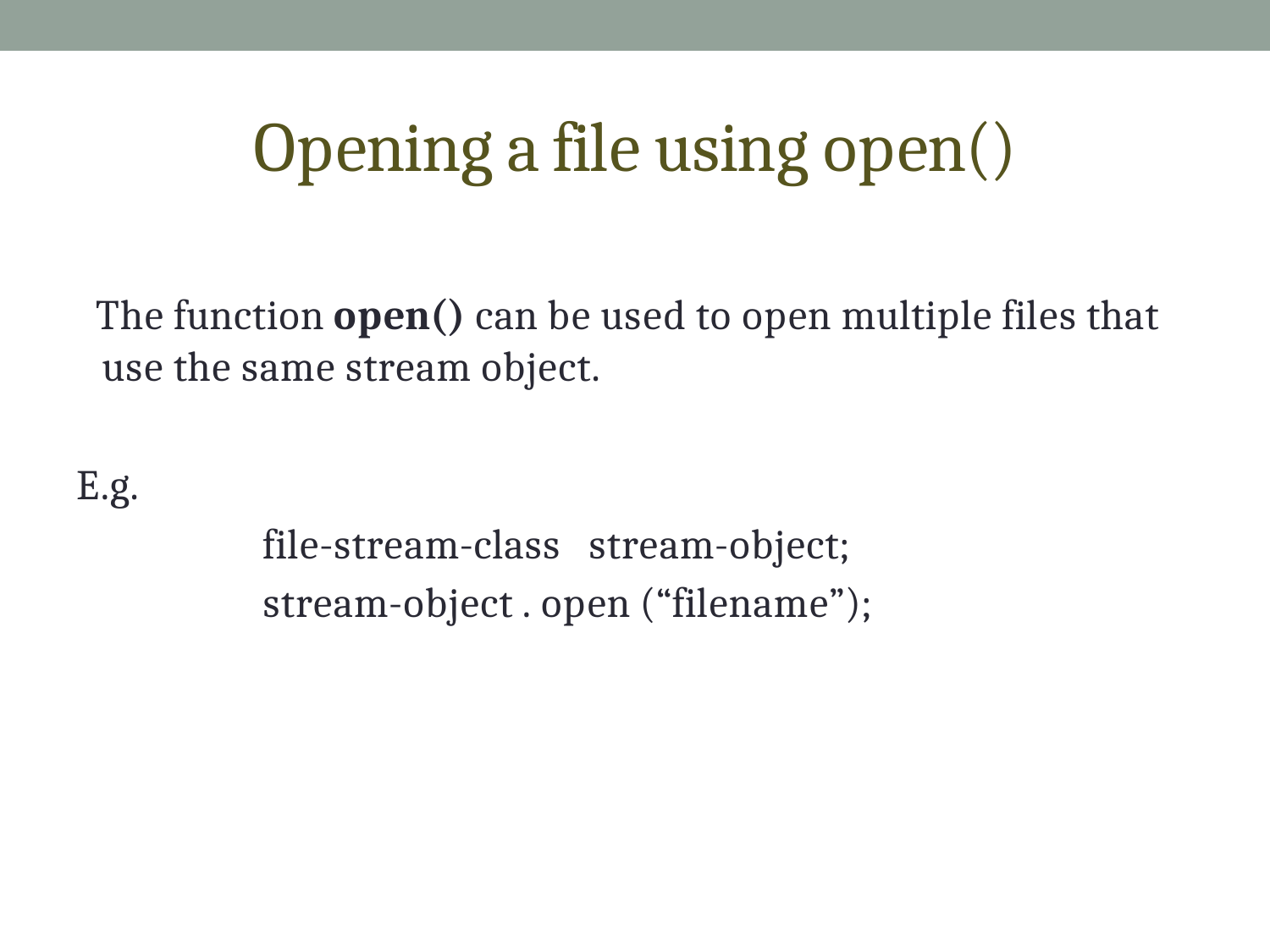

# Opening a file using open()

  The function open() can be used to open multiple files that use the same stream object.

E.g.
                    file-stream-class   stream-object;
                    stream-object . open (“filename”);